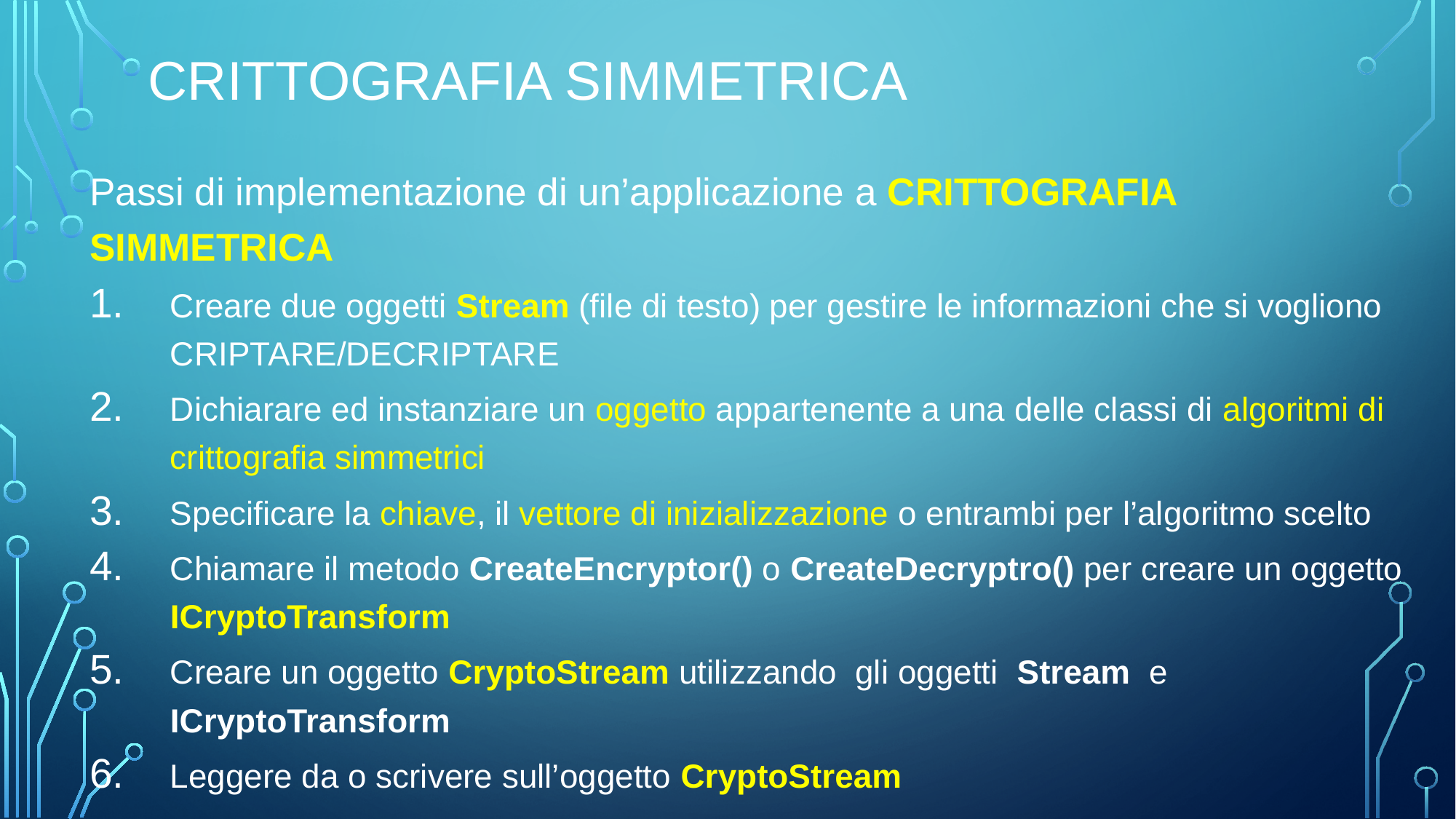

# Crittografia Simmetrica
Passi di implementazione di un’applicazione a CRITTOGRAFIA SIMMETRICA
Creare due oggetti Stream (file di testo) per gestire le informazioni che si vogliono CRIPTARE/DECRIPTARE
Dichiarare ed instanziare un oggetto appartenente a una delle classi di algoritmi di crittografia simmetrici
Specificare la chiave, il vettore di inizializzazione o entrambi per l’algoritmo scelto
Chiamare il metodo CreateEncryptor() o CreateDecryptro() per creare un oggetto  ICryptoTransform
Creare un oggetto CryptoStream utilizzando  gli oggetti  Stream  e  ICryptoTransform
Leggere da o scrivere sull’oggetto CryptoStream